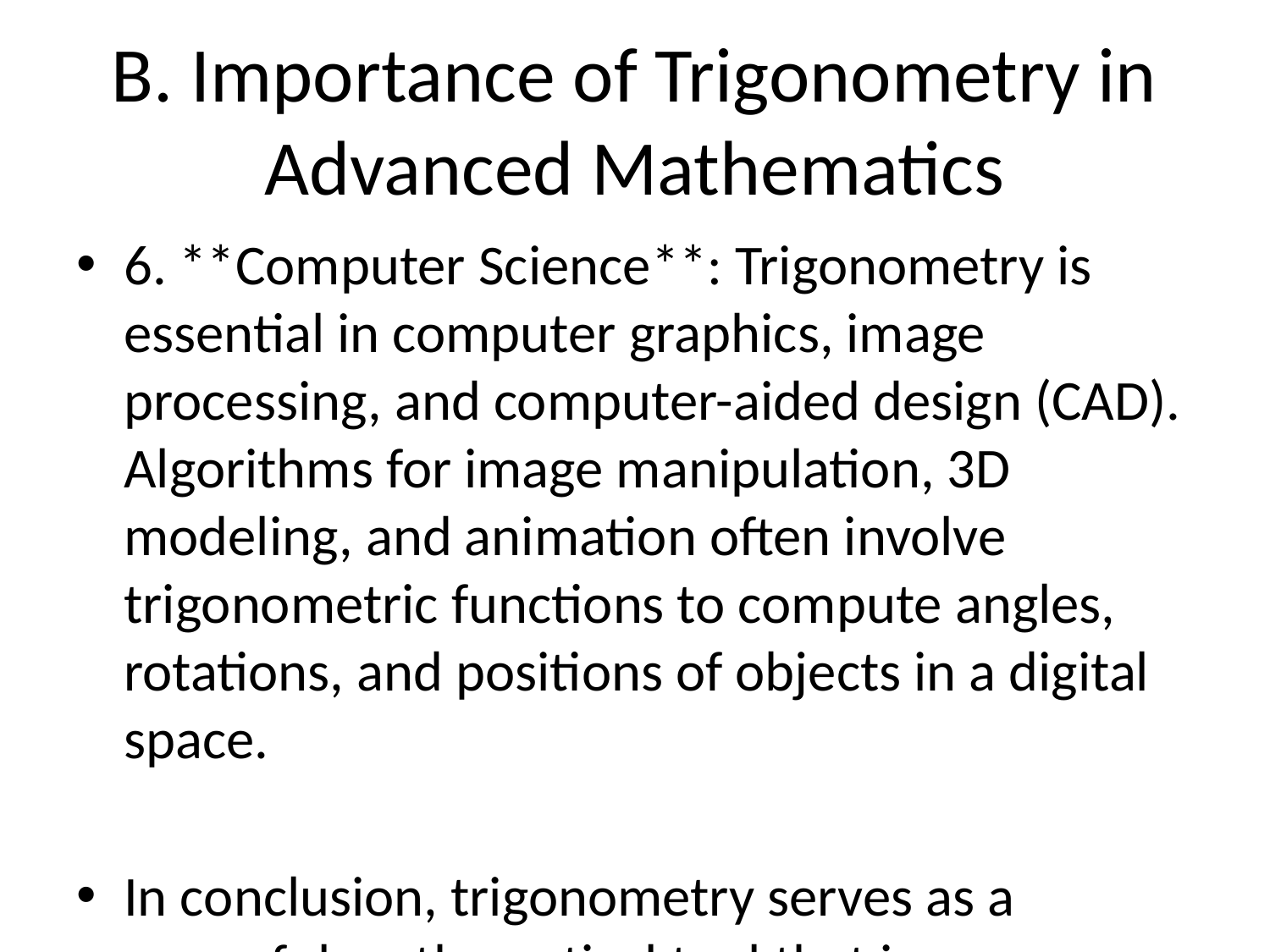

# B. Importance of Trigonometry in Advanced Mathematics
6. **Computer Science**: Trigonometry is essential in computer graphics, image processing, and computer-aided design (CAD). Algorithms for image manipulation, 3D modeling, and animation often involve trigonometric functions to compute angles, rotations, and positions of objects in a digital space.

In conclusion, trigonometry serves as a powerful mathematical tool that is interconnected with various branches of advanced mathematics. Its applications span across multiple disciplines, including physics, engineering, computer science, and many more, making it a foundational subject for anyone pursuing a career in STEM fields.